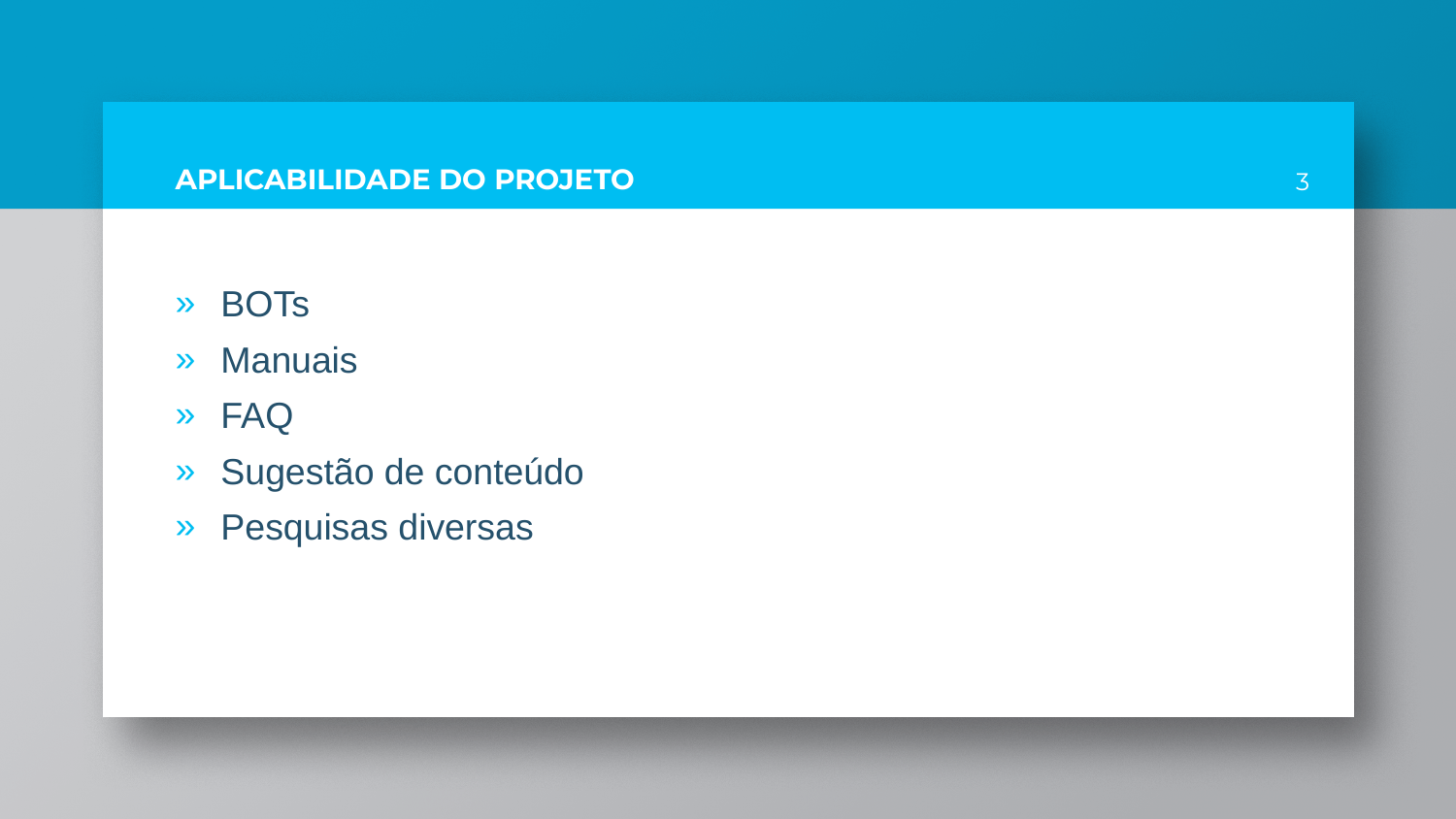

# APLICABILIDADE DO PROJETO
3
BOTs
Manuais
FAQ
Sugestão de conteúdo
Pesquisas diversas